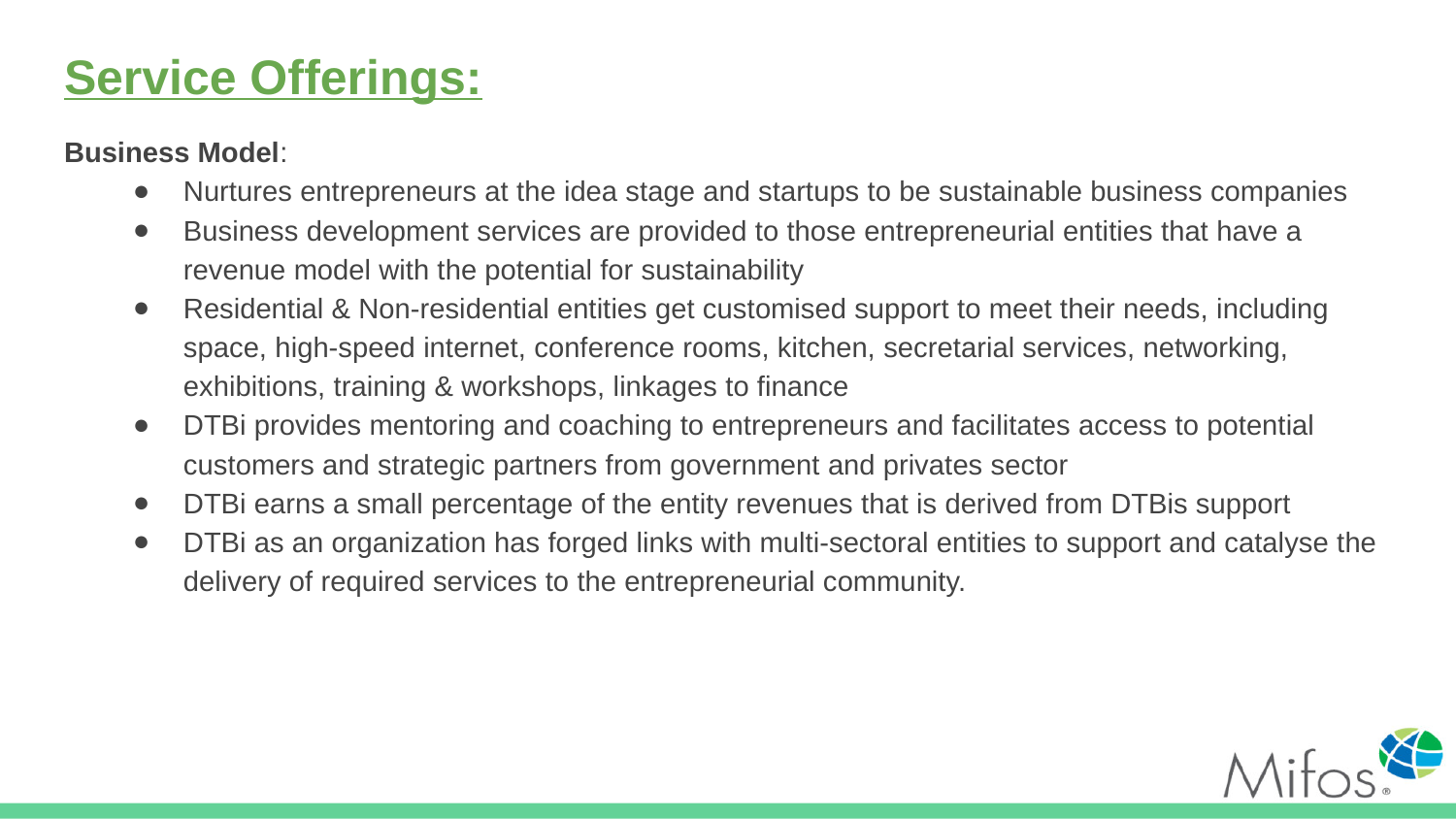

# Service Offerings:
Business Model:
Nurtures entrepreneurs at the idea stage and startups to be sustainable business companies
Business development services are provided to those entrepreneurial entities that have a revenue model with the potential for sustainability
Residential & Non-residential entities get customised support to meet their needs, including space, high-speed internet, conference rooms, kitchen, secretarial services, networking, exhibitions, training & workshops, linkages to finance
DTBi provides mentoring and coaching to entrepreneurs and facilitates access to potential customers and strategic partners from government and privates sector
DTBi earns a small percentage of the entity revenues that is derived from DTBis support
DTBi as an organization has forged links with multi-sectoral entities to support and catalyse the delivery of required services to the entrepreneurial community.